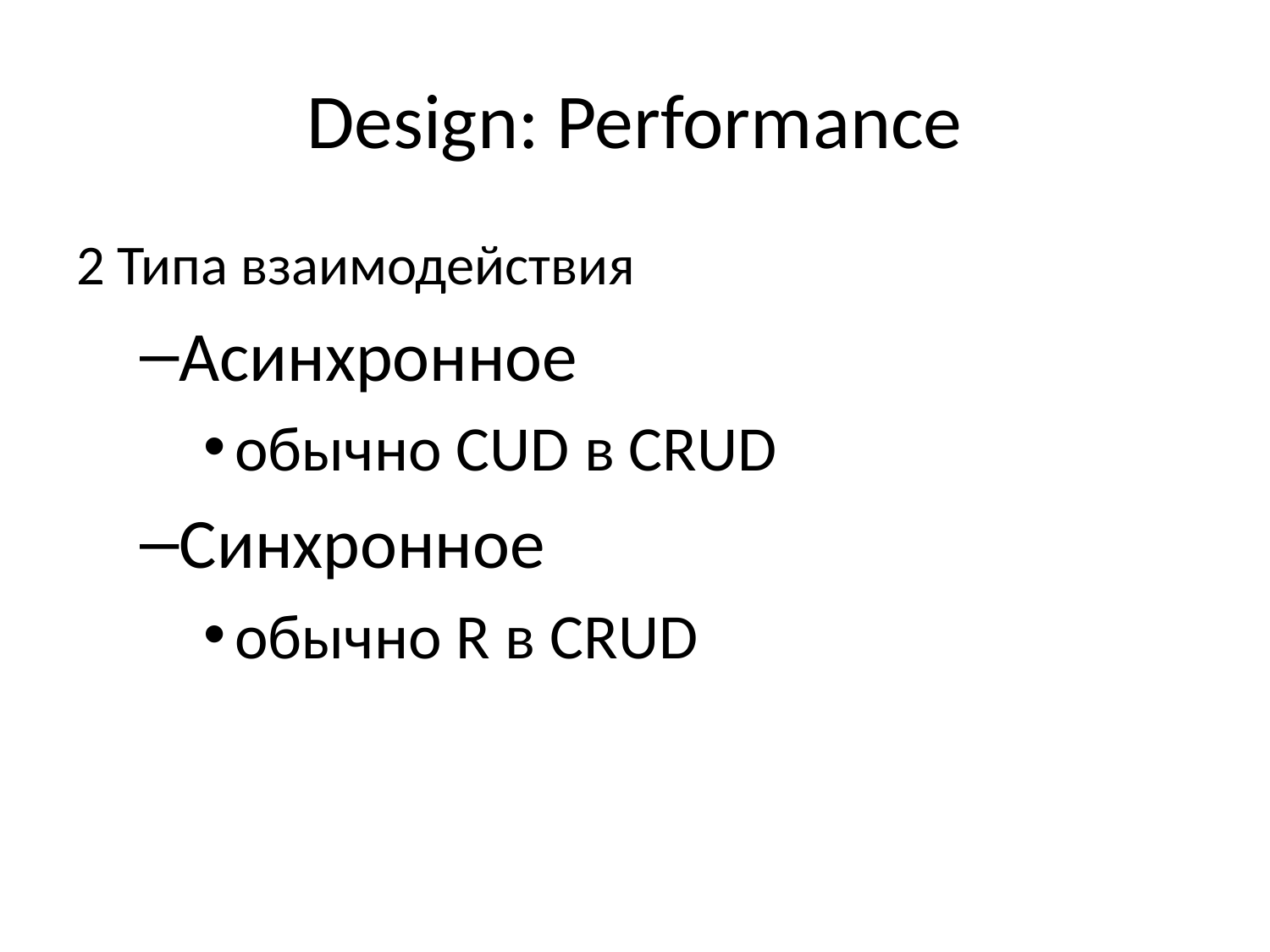

# Design: Performance
2 Типа взаимодействия
Асинхронное
обычно CUD в CRUD
Синхронное
обычно R в CRUD